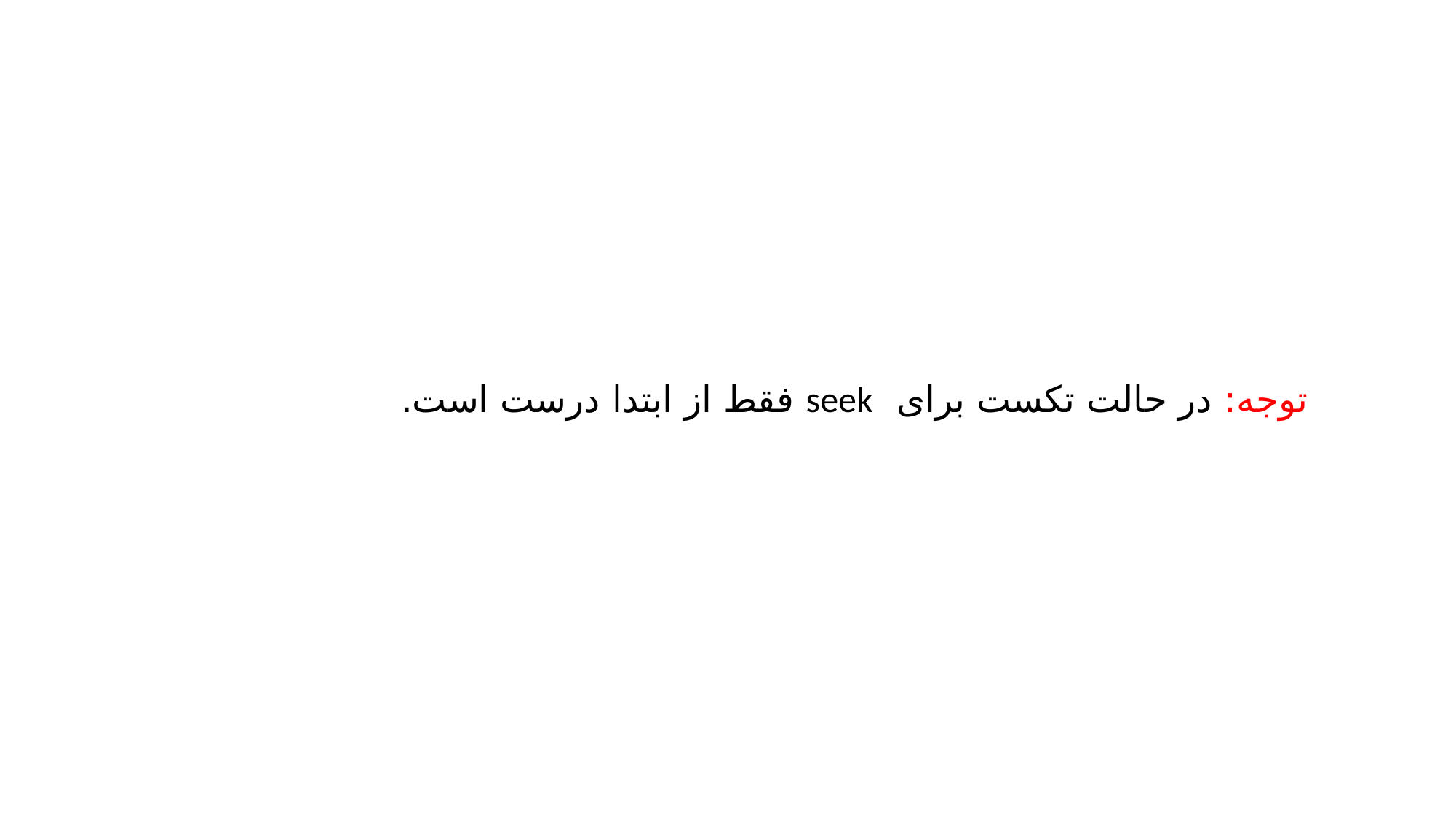

# توجه: در حالت تکست برای  seek فقط از ابتدا درست است.